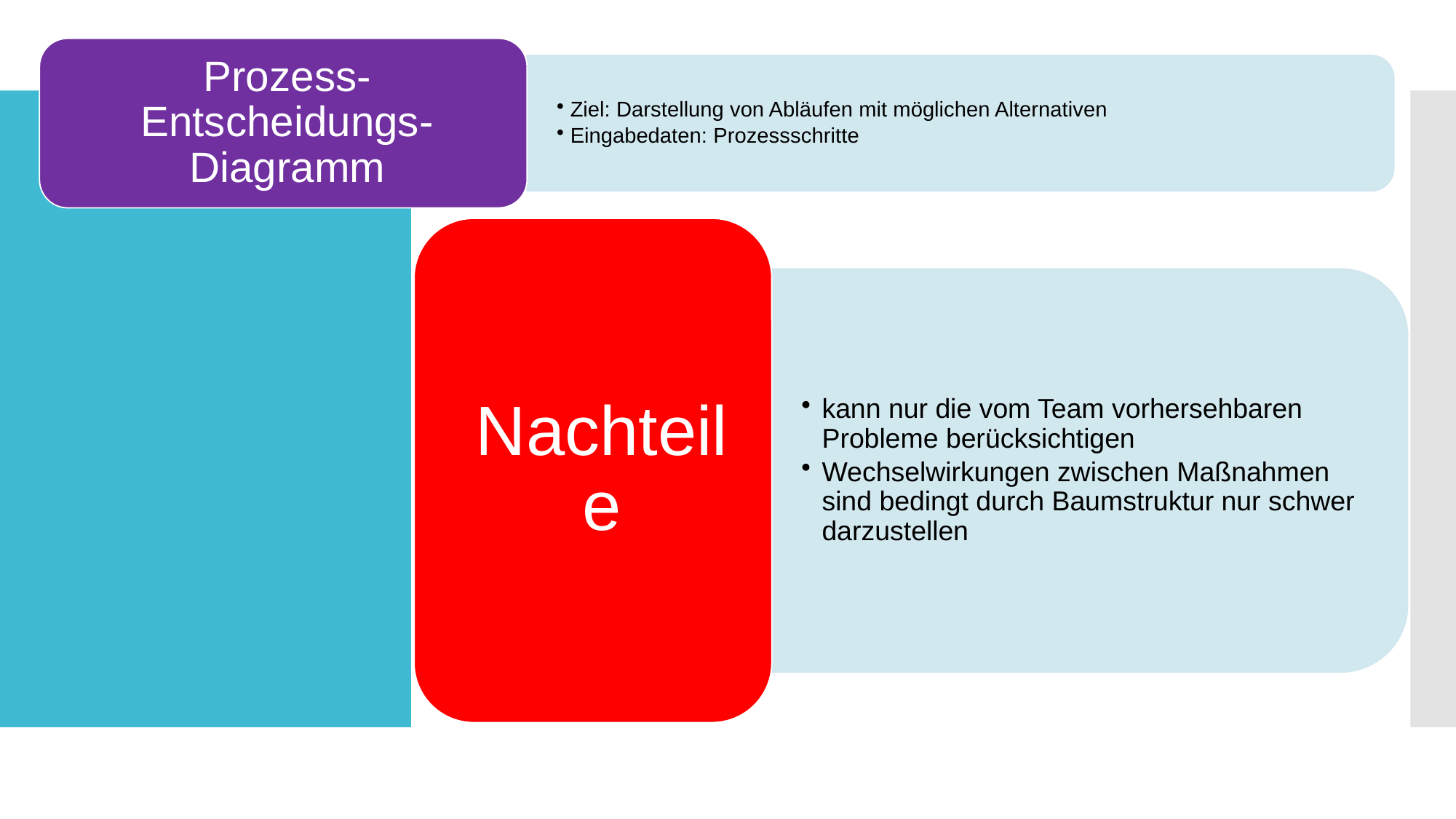

Ziel: Darstellung von Abläufen mit möglichen Alternativen
Eingabedaten: Prozessschritte
Prozess-Entscheidungs-Diagramm
#
kann nur die vom Team vorhersehbaren Probleme berücksichtigen
Wechselwirkungen zwischen Maßnahmen sind bedingt durch Baumstruktur nur schwer darzustellen
Nachteile